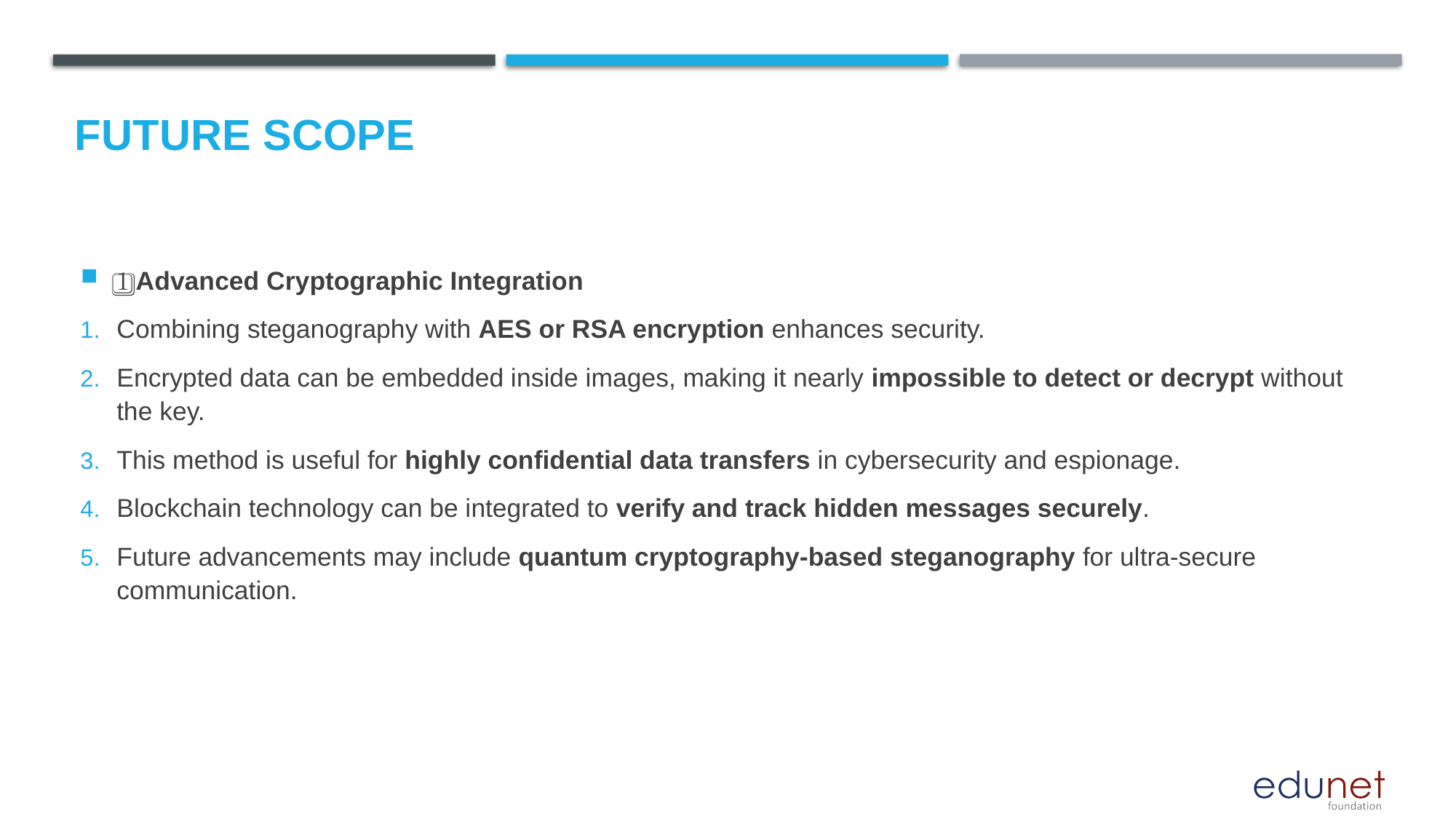

Future scope

1️⃣ Advanced Cryptographic Integration
Combining steganography with AES or RSA encryption enhances security.
Encrypted data can be embedded inside images, making it nearly impossible to detect or decrypt without the key.
This method is useful for highly confidential data transfers in cybersecurity and espionage.
Blockchain technology can be integrated to verify and track hidden messages securely.
Future advancements may include quantum cryptography-based steganography for ultra-secure communication.